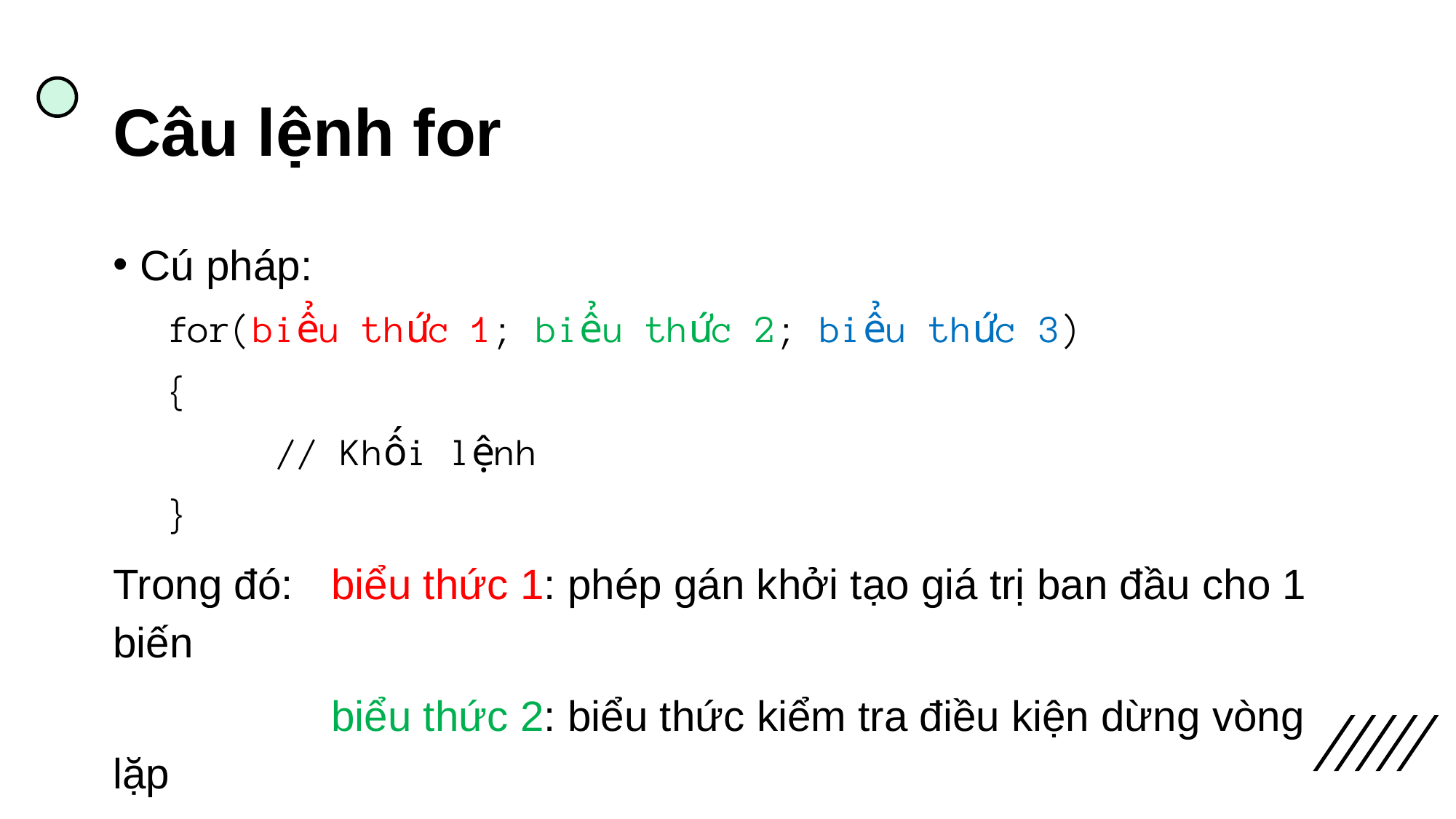

# Câu lệnh for
Cú pháp:
for(biểu thức 1; biểu thức 2; biểu thức 3)
{
	// Khối lệnh
}
Trong đó: 	biểu thức 1: phép gán khởi tạo giá trị ban đầu cho 1 biến
		biểu thức 2: biểu thức kiểm tra điều kiện dừng vòng lặp
		biểu thức 3: phép gán thay đổi giá trị của biểu thức 1